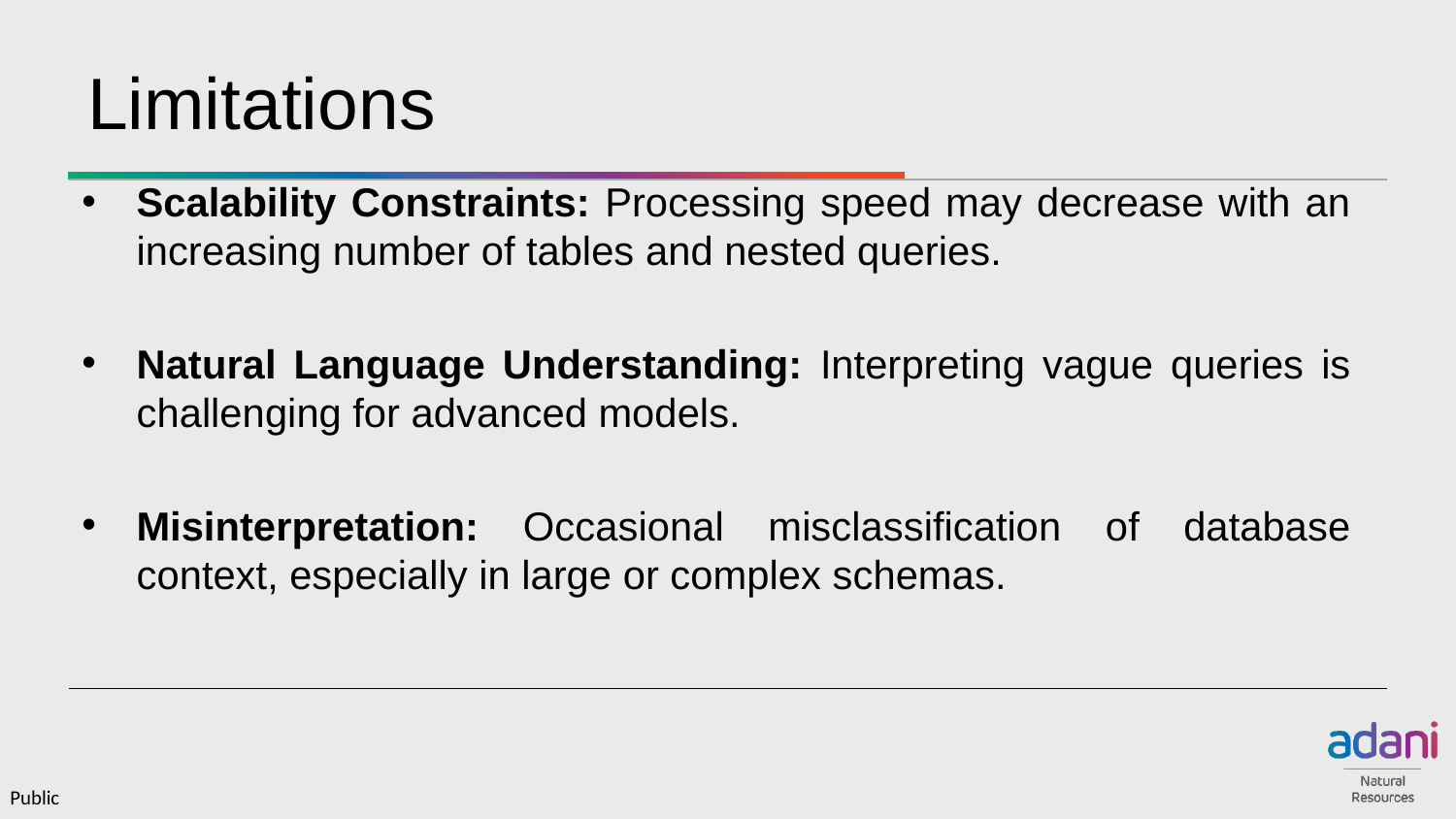

# Limitations
Scalability Constraints: Processing speed may decrease with an increasing number of tables and nested queries.

Natural Language Understanding: Interpreting vague queries is challenging for advanced models.

Misinterpretation: Occasional misclassification of database context, especially in large or complex schemas.